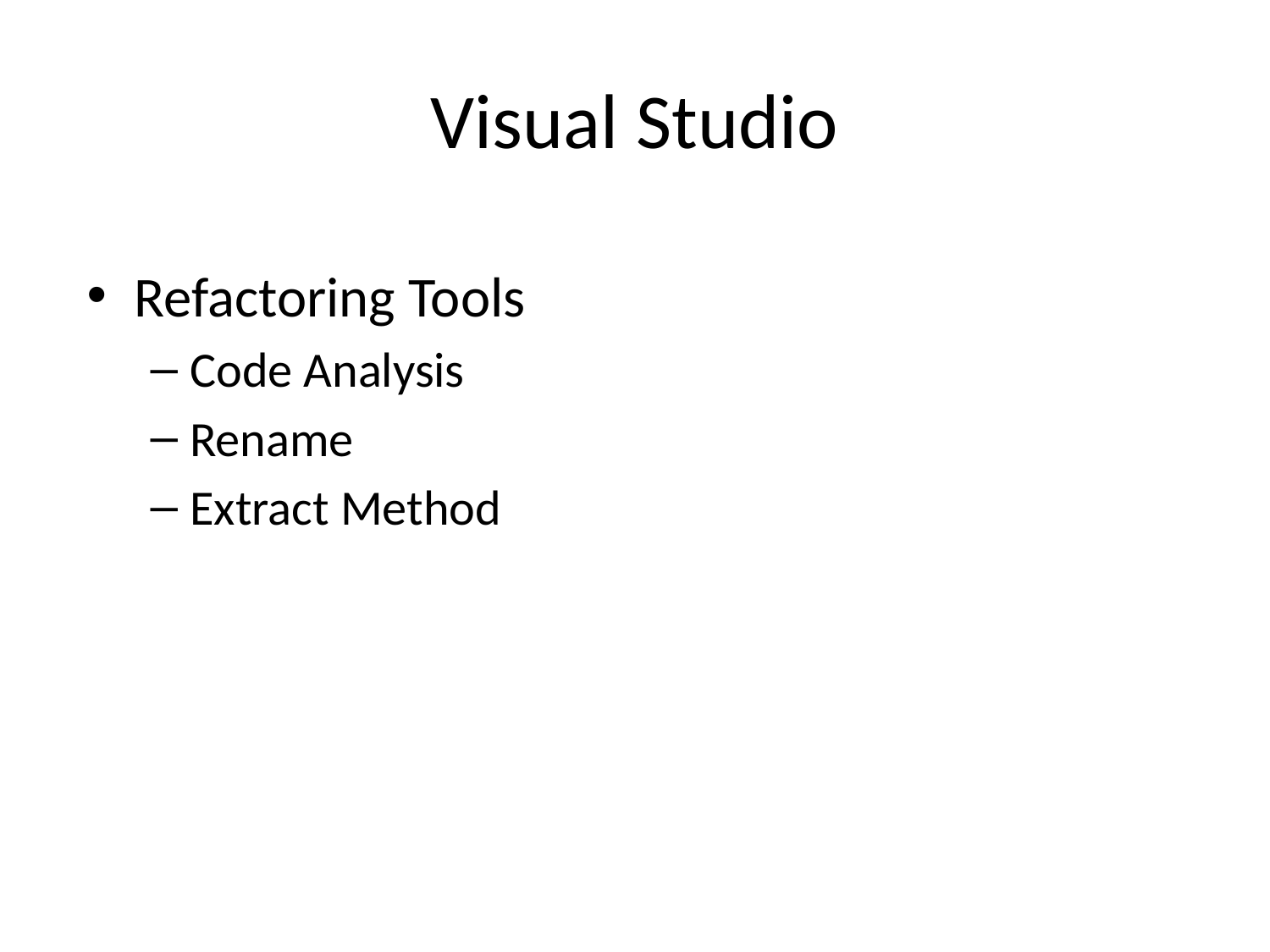

# Visual Studio
Refactoring Tools
Code Analysis
Rename
Extract Method